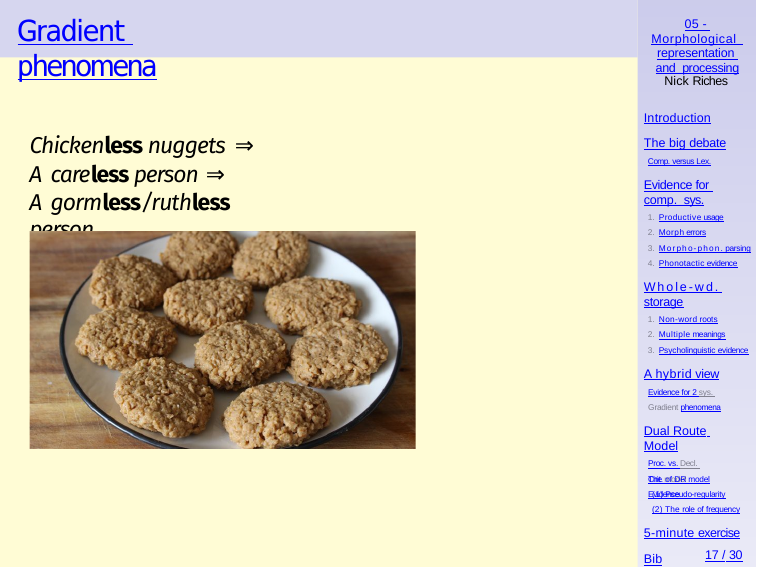

# Gradient phenomena
05 - Morphological  representation and  processing
Nick Riches

Introduction
The big debate
Comp. versus Lex.
Chickenless nuggets ⇒
A careless person ⇒
Evidence for comp.  sys.
Productive usage
Morph errors
Morpho-phon. parsing
Phonotactic evidence
A gormless/ruthless person

Whole-wd. storage
Non-word roots
Multiple meanings
Psycholinguistic evidence

A hybrid view
Evidence for 2 sys.  Gradient phenomena

Dual Route Model
Proc. vs. Decl.  The model  Evidence
Crit. of DR model
(1) Pseudo-regularity
(2) The role of frequency
5-minute exercise
17 / 30
Bib